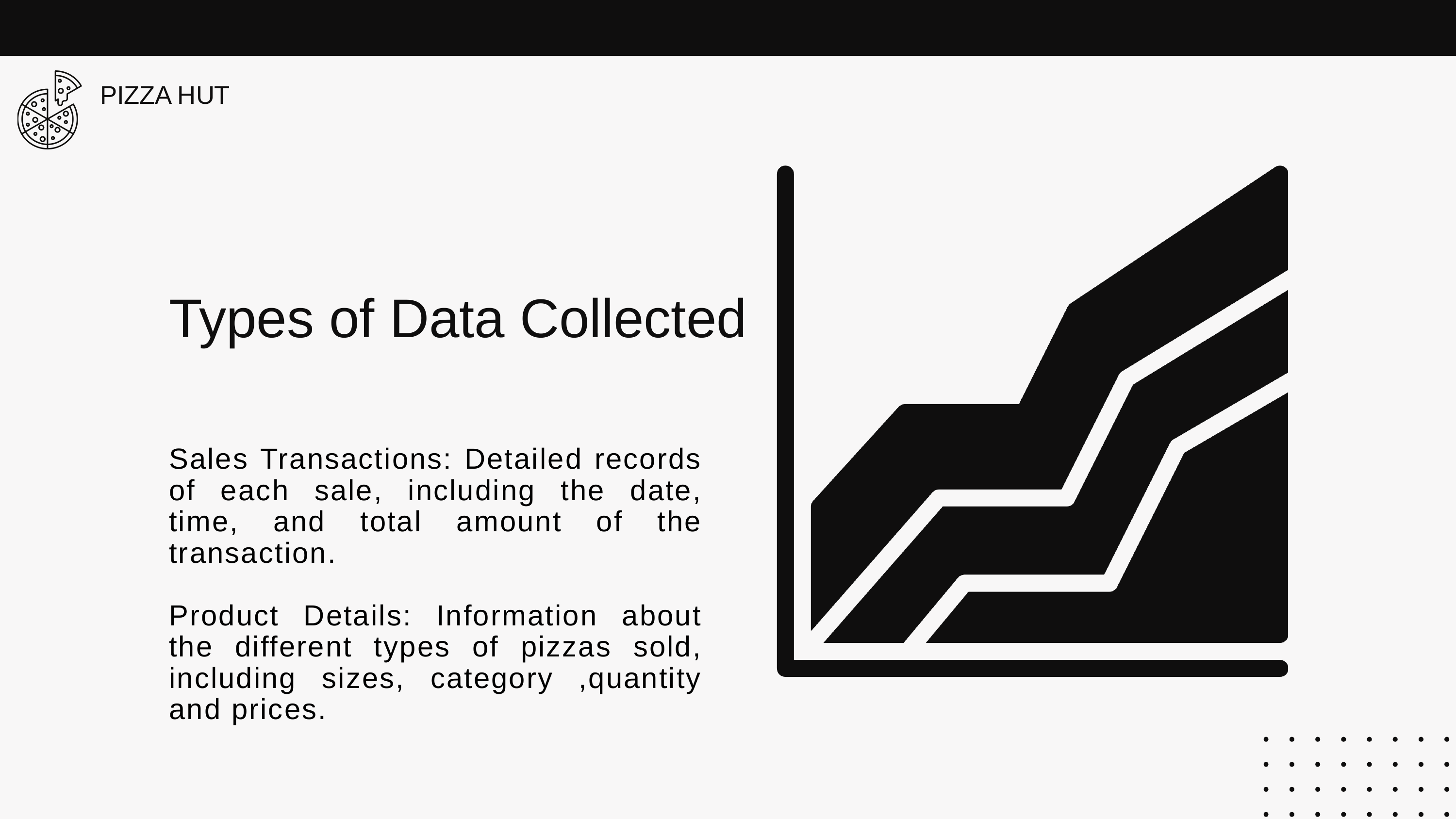

PIZZA HUT

Types of Data Collected
Sales Transactions: Detailed records of each sale, including the date, time, and total amount of the transaction.

Product Details: Information about the different types of pizzas sold, including sizes, category ,quantity and prices.